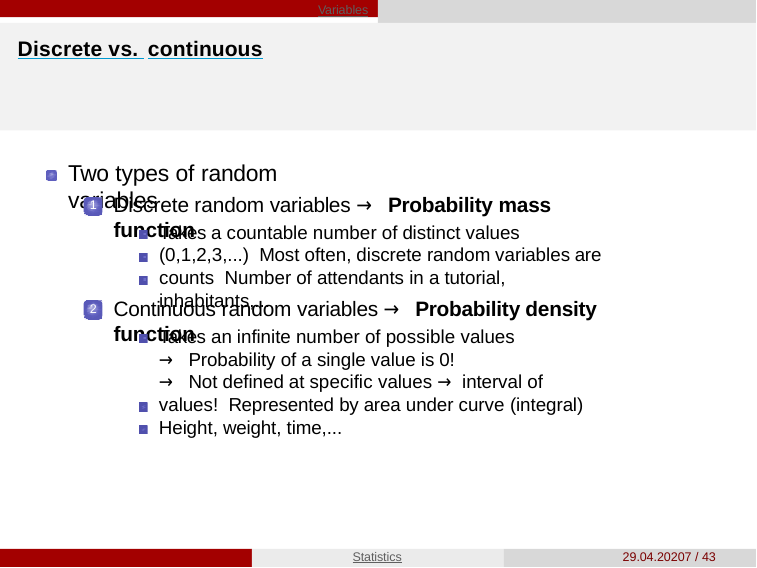

Variables

# Discrete vs. continuous
Two types of random variables

Discrete random variables → Probability mass function
1

Takes a countable number of distinct values (0,1,2,3,...)  Most often, discrete random variables are counts  Number of attendants in a tutorial, inhabitants,...

Continuous random variables → Probability density function
2

Takes an infinite number of possible values
→ Probability of a single value is 0!
→ Not defined at specific values → interval of values!  Represented by area under curve (integral)
Height, weight, time,...

Niklas Bacher & Jonas Schrade

Statistics
29.04.20207 / 43